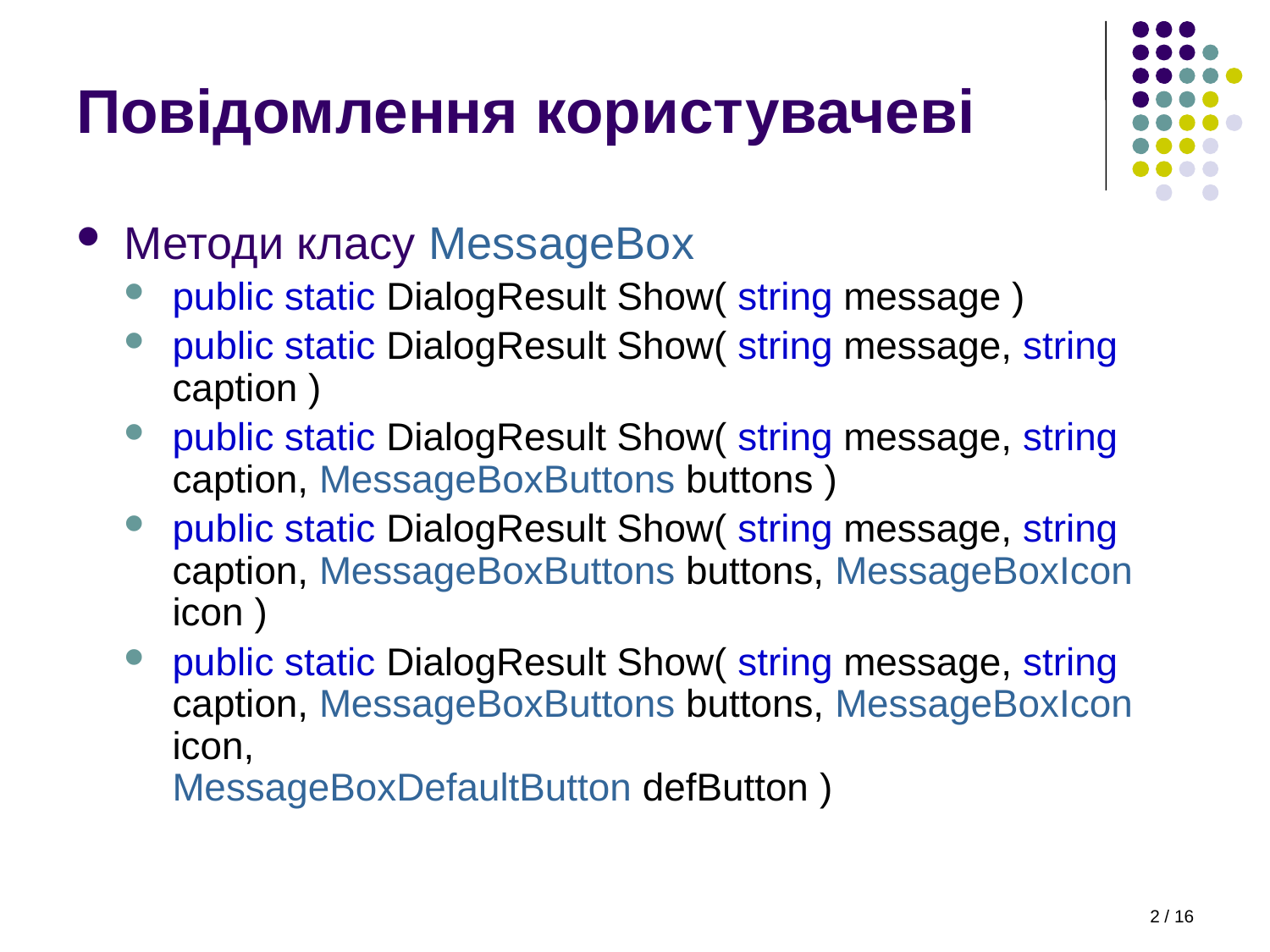

# Повідомлення користувачеві
Методи класу MessageBox
public static DialogResult Show( string message )
public static DialogResult Show( string message, string caption )
public static DialogResult Show( string message, string caption, MessageBoxButtons buttons )
public static DialogResult Show( string message, string caption, MessageBoxButtons buttons, MessageBoxIcon icon )
public static DialogResult Show( string message, string caption, MessageBoxButtons buttons, MessageBoxIcon icon,
MessageBoxDefaultButton defButton )
2 / 16